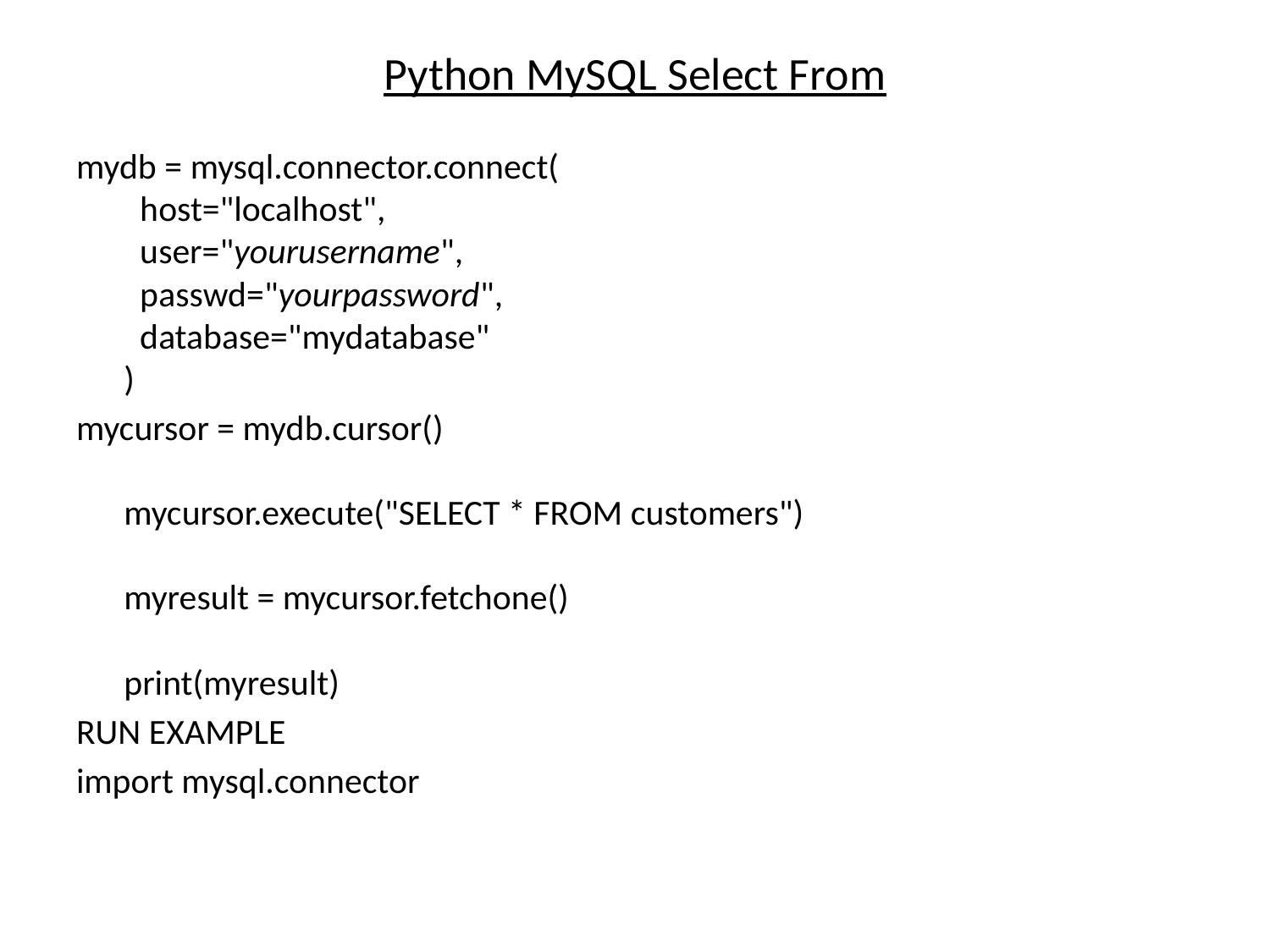

# Python MySQL Select From
mydb = mysql.connector.connect(
  host="localhost",
  user="yourusername",
  passwd="yourpassword",
  database="mydatabase"
)
mycursor = mydb.cursor()
mycursor.execute("SELECT * FROM customers")
myresult = mycursor.fetchone()
print(myresult)
RUN EXAMPLE
import mysql.connector